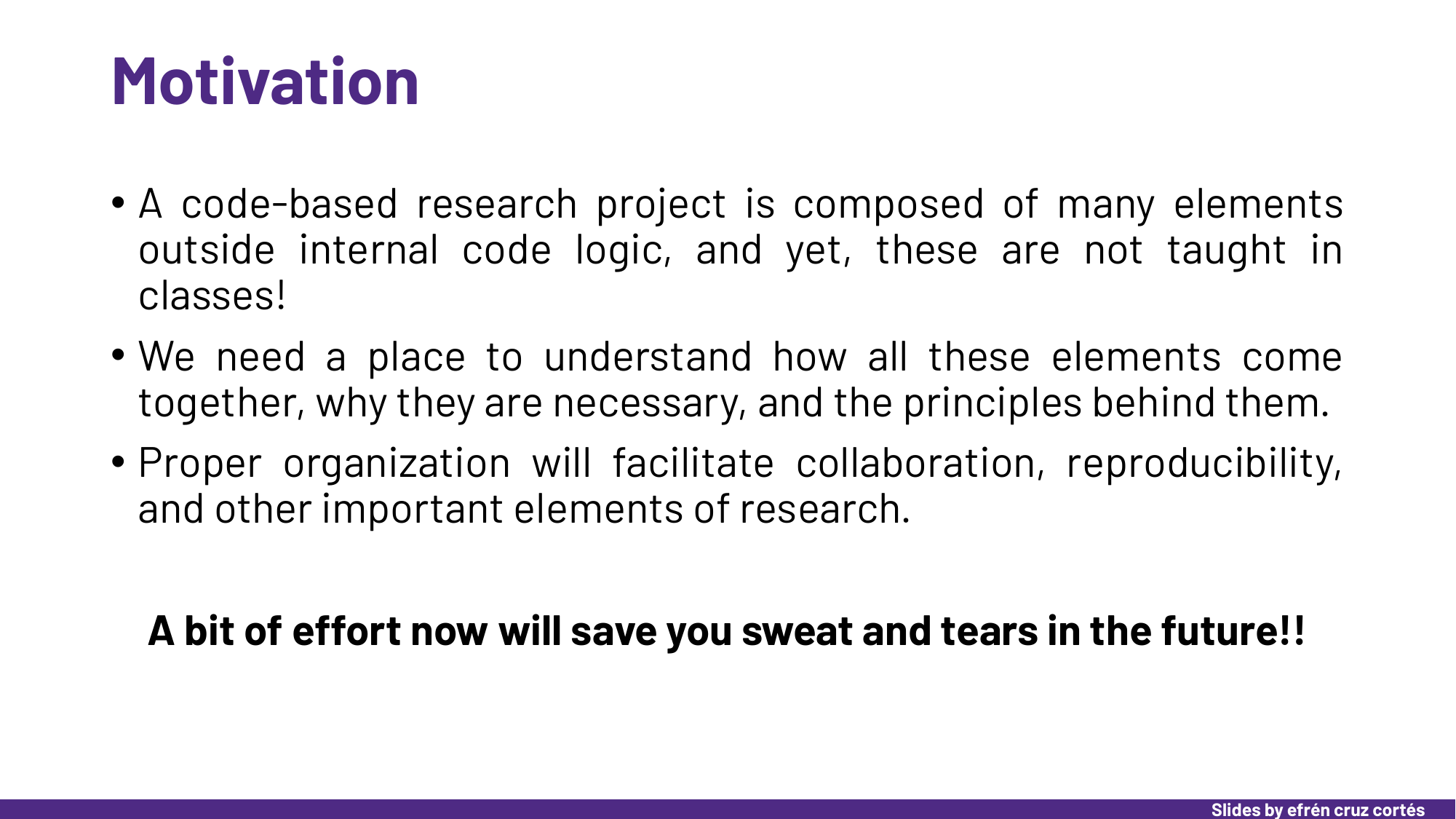

# Motivation
A code-based research project is composed of many elements outside internal code logic, and yet, these are not taught in classes!
We need a place to understand how all these elements come together, why they are necessary, and the principles behind them.
Proper organization will facilitate collaboration, reproducibility, and other important elements of research.

A bit of effort now will save you sweat and tears in the future!!